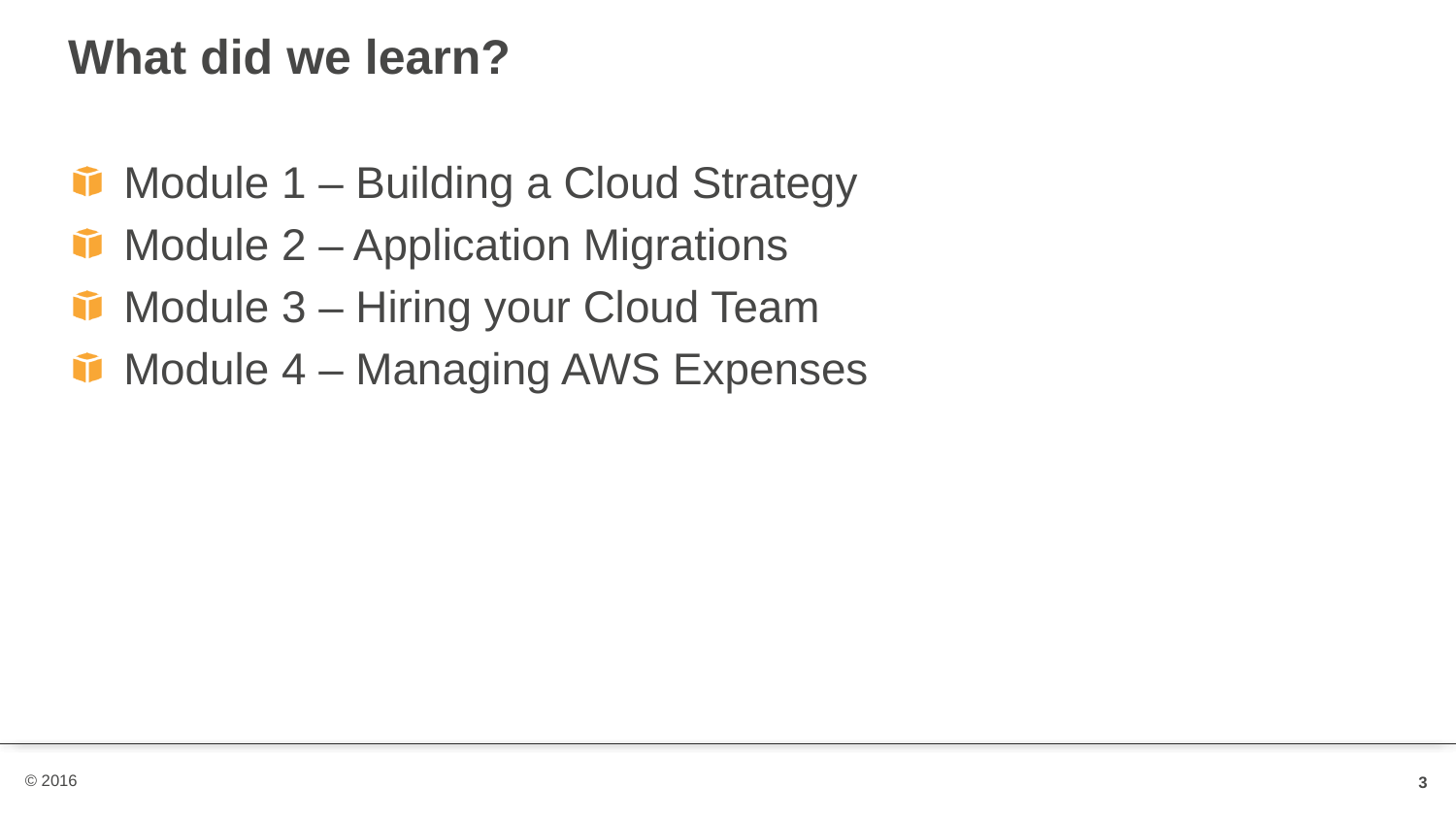

# What did we learn?
Module 1 – Building a Cloud Strategy
Module 2 – Application Migrations
Module 3 – Hiring your Cloud Team
Module 4 – Managing AWS Expenses